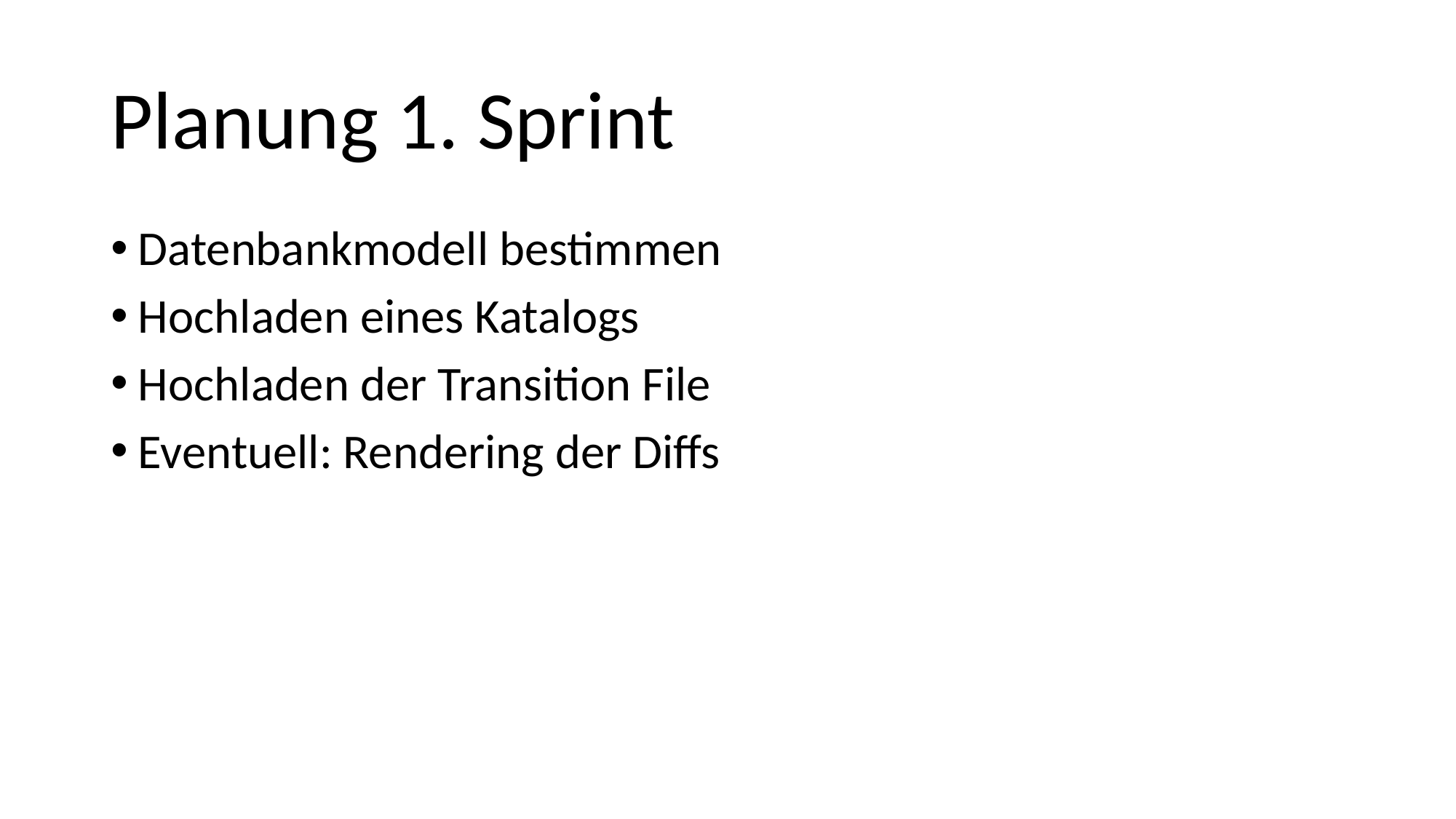

# Planung 1. Sprint
Datenbankmodell bestimmen
Hochladen eines Katalogs
Hochladen der Transition File
Eventuell: Rendering der Diffs